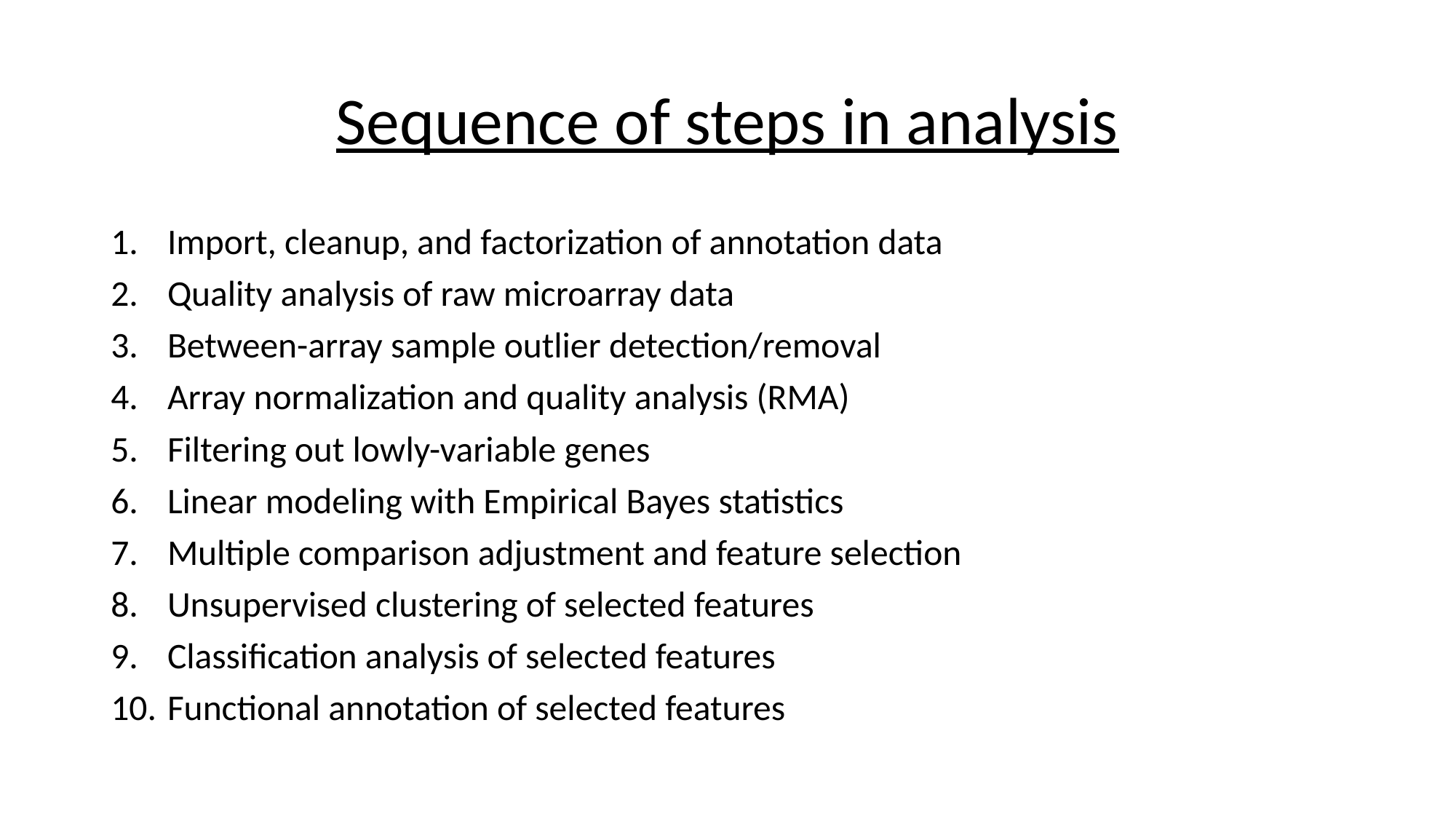

# Sequence of steps in analysis
Import, cleanup, and factorization of annotation data
Quality analysis of raw microarray data
Between-array sample outlier detection/removal
Array normalization and quality analysis (RMA)
Filtering out lowly-variable genes
Linear modeling with Empirical Bayes statistics
Multiple comparison adjustment and feature selection
Unsupervised clustering of selected features
Classification analysis of selected features
Functional annotation of selected features